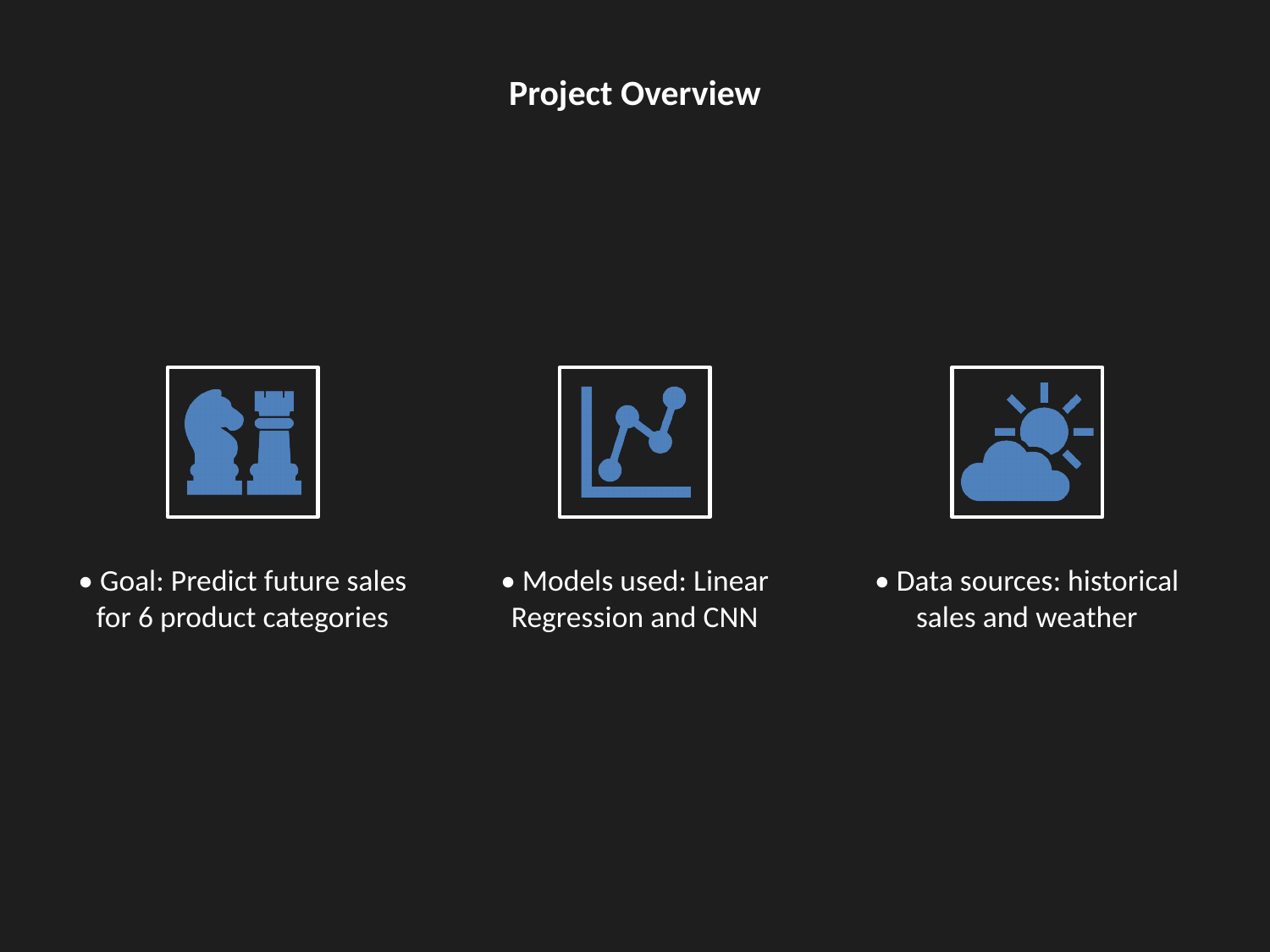

Project Overview
• Goal: Predict future sales for 6 product categories
• Models used: Linear Regression and CNN
• Data sources: historical sales and weather